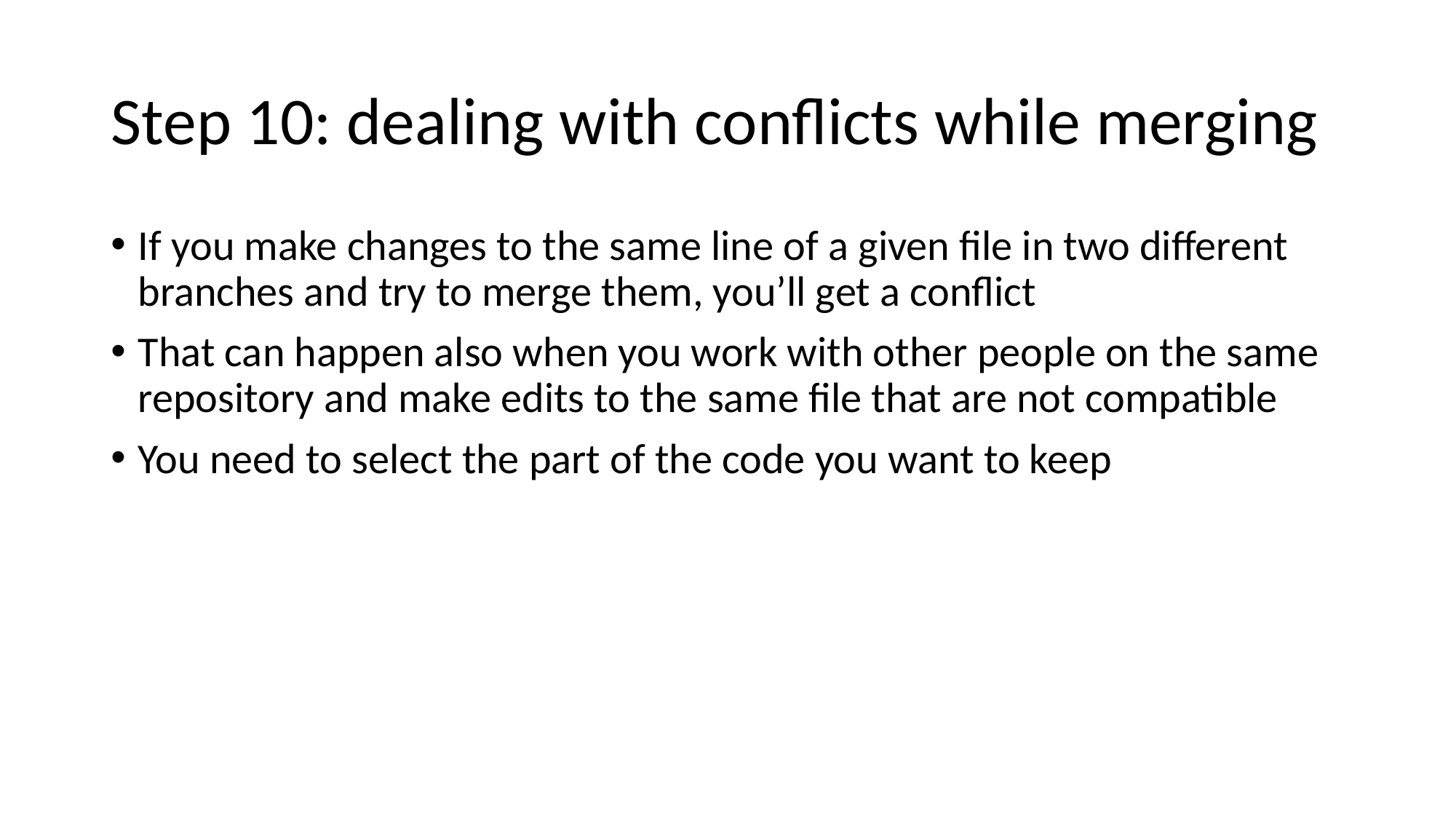

# Step 10: dealing with conflicts while merging
If you make changes to the same line of a given file in two different branches and try to merge them, you’ll get a conflict
That can happen also when you work with other people on the same repository and make edits to the same file that are not compatible
You need to select the part of the code you want to keep